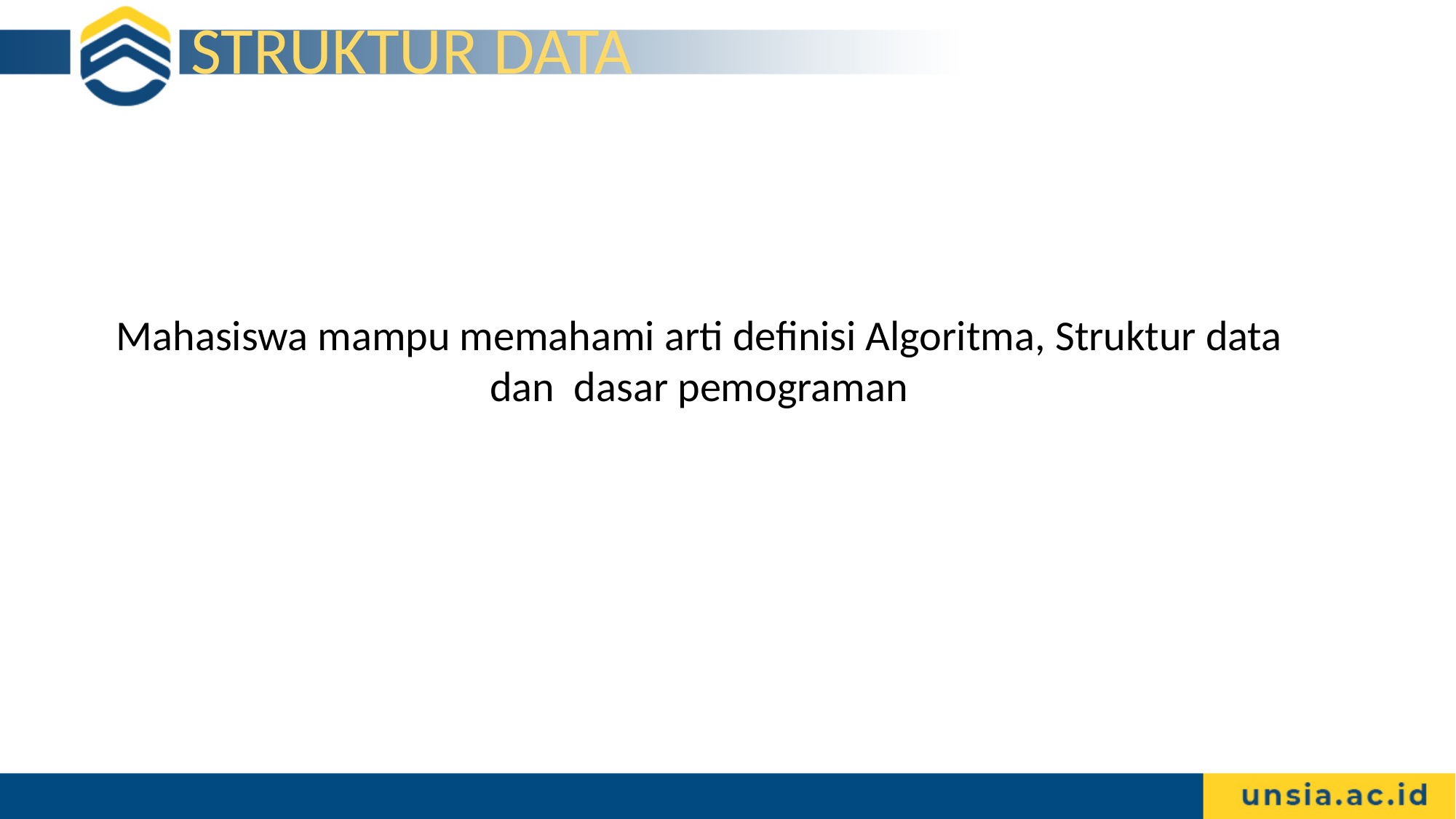

# STRUKTUR DATA
Mahasiswa mampu memahami arti definisi Algoritma, Struktur data dan  dasar pemograman